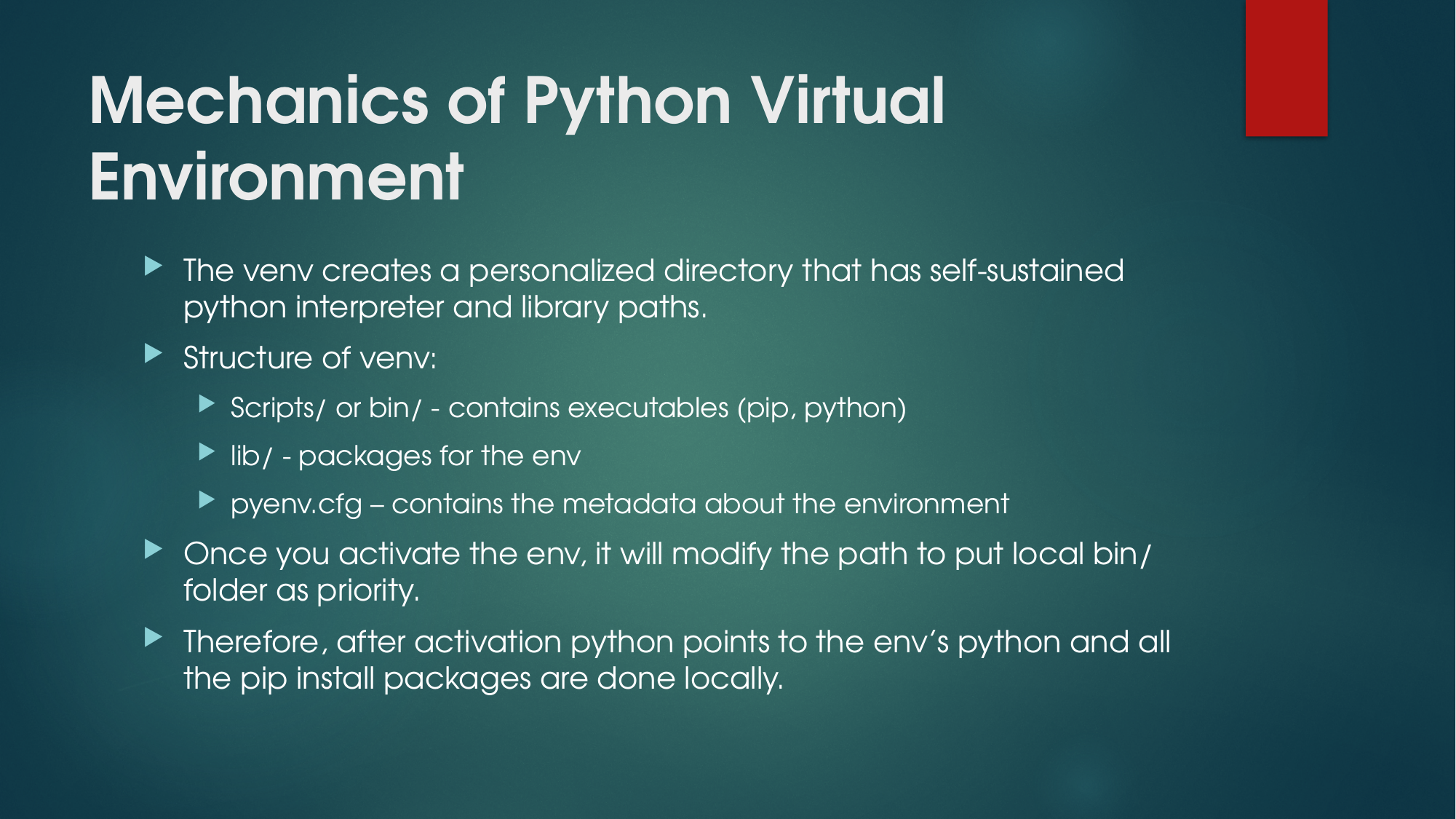

# Mechanics of Python Virtual Environment
The venv creates a personalized directory that has self-sustained python interpreter and library paths.
Structure of venv:
Scripts/ or bin/ - contains executables (pip, python)
lib/ - packages for the env
pyenv.cfg – contains the metadata about the environment
Once you activate the env, it will modify the path to put local bin/ folder as priority.
Therefore, after activation python points to the env’s python and all the pip install packages are done locally.